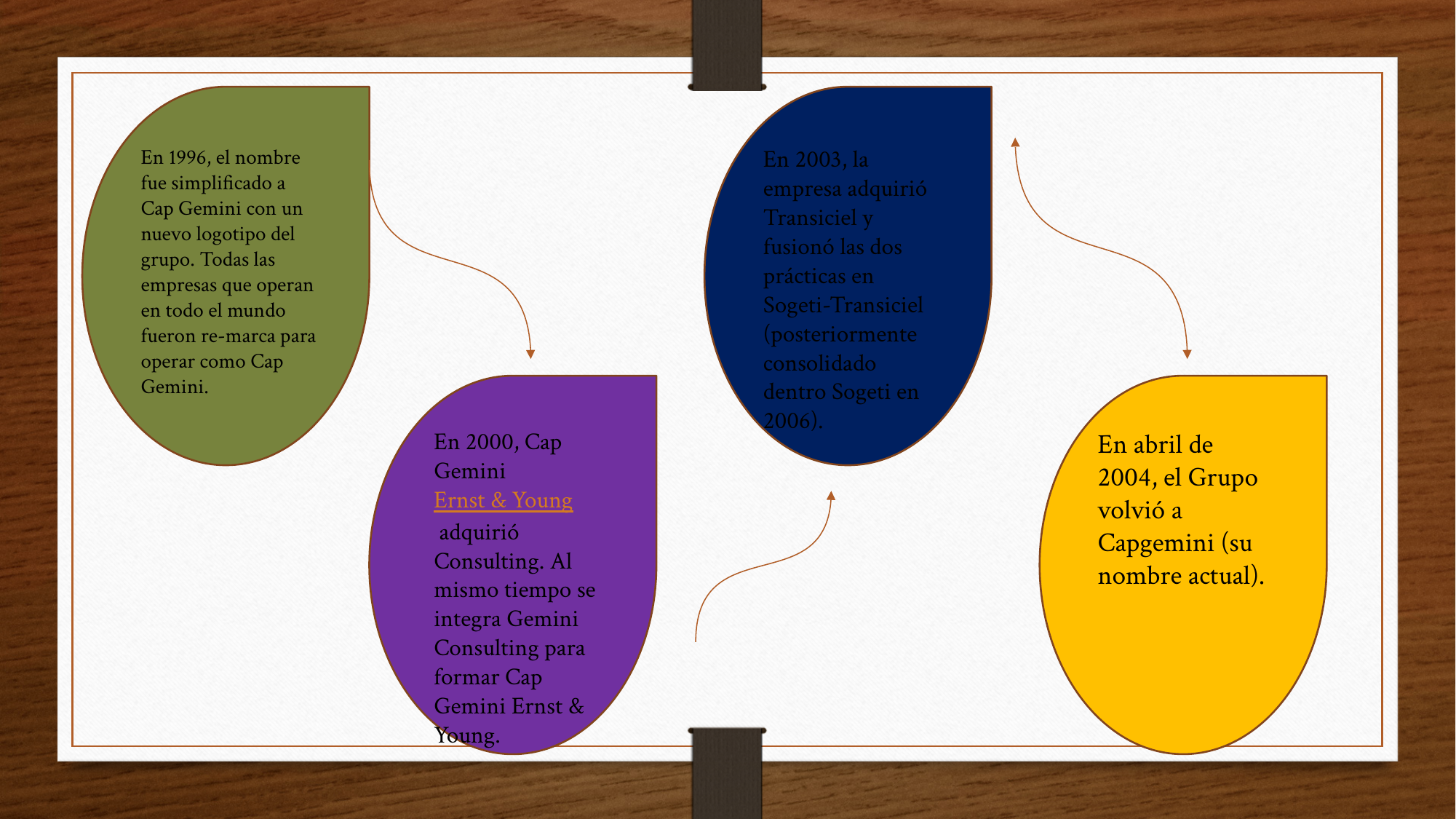

En 1996, el nombre fue simplificado a Cap Gemini con un nuevo logotipo del grupo. Todas las empresas que operan en todo el mundo fueron re-marca para operar como Cap Gemini.
En 2003, la empresa adquirió Transiciel y fusionó las dos prácticas en Sogeti-Transiciel (posteriormente consolidado dentro Sogeti en 2006).

En 2000, Cap Gemini Ernst & Young adquirió Consulting. Al mismo tiempo se integra Gemini Consulting para formar Cap Gemini Ernst & Young.
En abril de 2004, el Grupo volvió a Capgemini (su nombre actual).